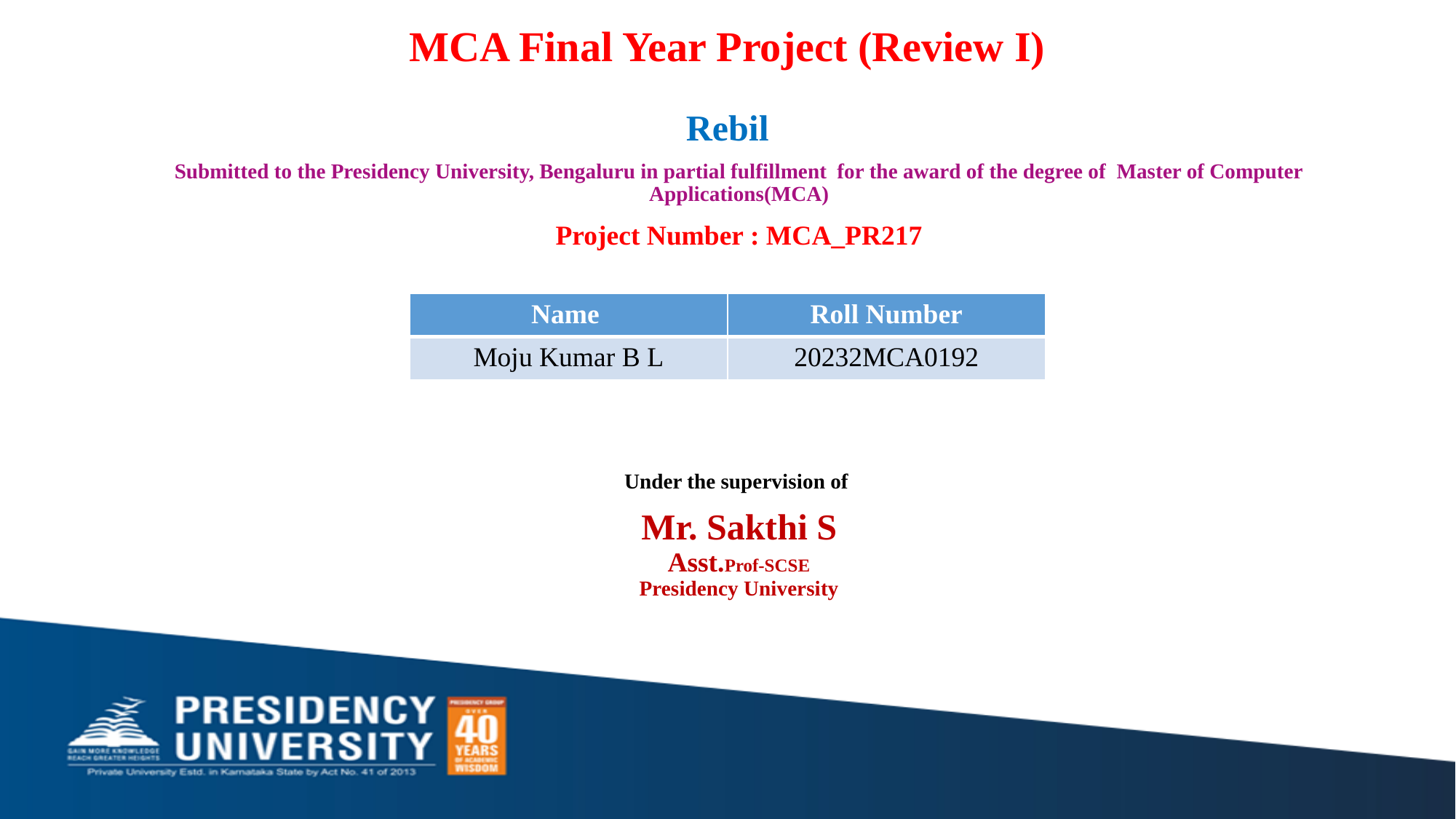

# MCA Final Year Project (Review I) Rebil
Submitted to the Presidency University, Bengaluru in partial fulfillment  for the award of the degree of  Master of Computer Applications(MCA)
Project Number : MCA_PR217

Under the supervision of
Mr. Sakthi S
Asst.Prof-SCSE
Presidency University

| Name | Roll Number |
| --- | --- |
| Moju Kumar B L | 20232MCA0192 |
1